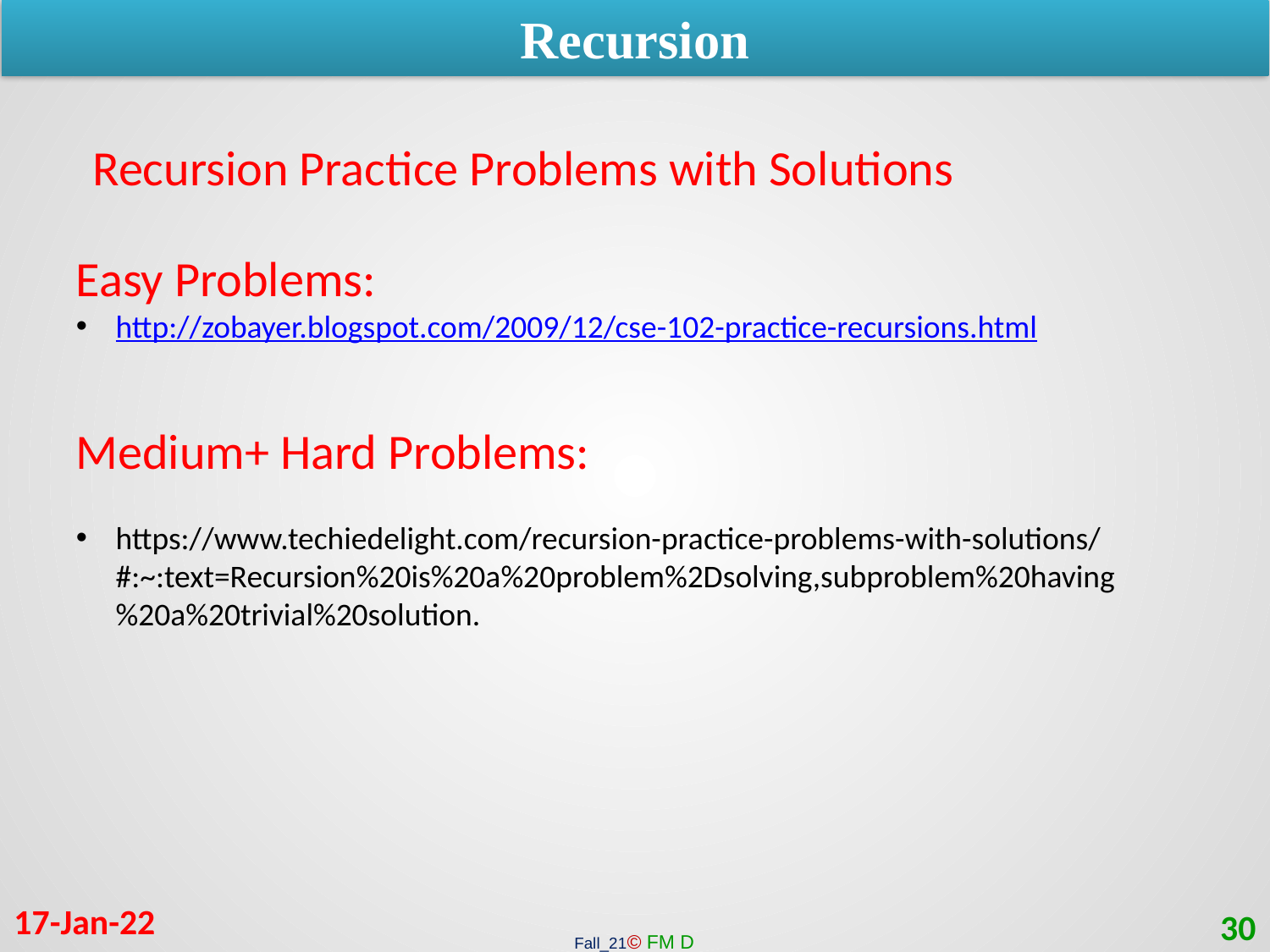

Recursion

Recursion Practice Problems with Solutions
Easy Problems:
http://zobayer.blogspot.com/2009/12/cse-102-practice-recursions.html

Medium+ Hard Problems:

https://www.techiedelight.com/recursion-practice-problems-with-solutions/#:~:text=Recursion%20is%20a%20problem%2Dsolving,subproblem%20having%20a%20trivial%20solution.
17-Jan-22
30